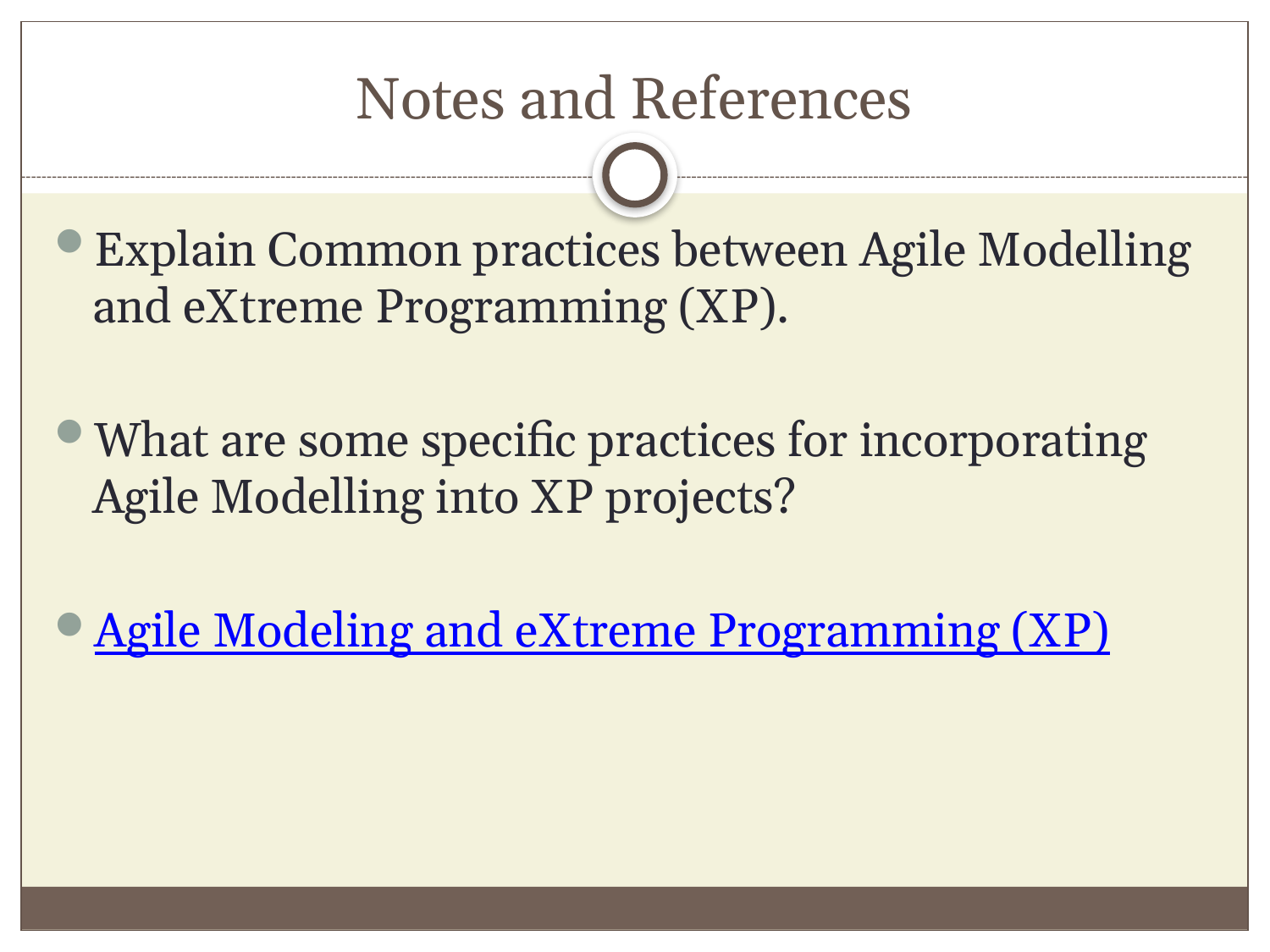

# Notes and References
Explain Common practices between Agile Modelling and eXtreme Programming (XP).

What are some specific practices for incorporating Agile Modelling into XP projects?

Agile Modeling and eXtreme Programming (XP)